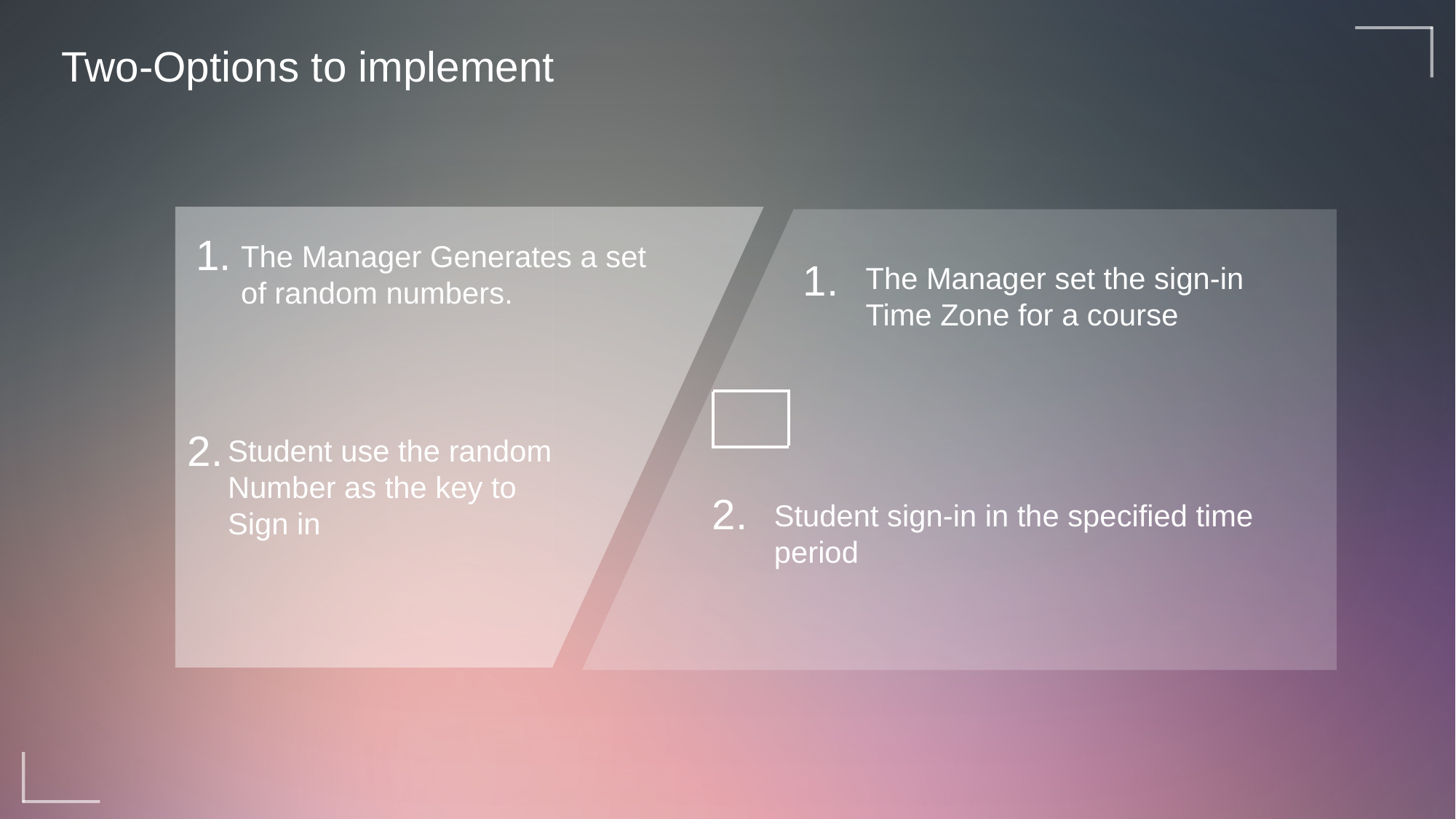

Two-Options to implement

1.

The Manager Generates a set of random numbers.
1.
The Manager set the sign-in
Time Zone for a course
2.
Student use the random
Number as the key to
Sign in
2.
Student sign-in in the specified time period